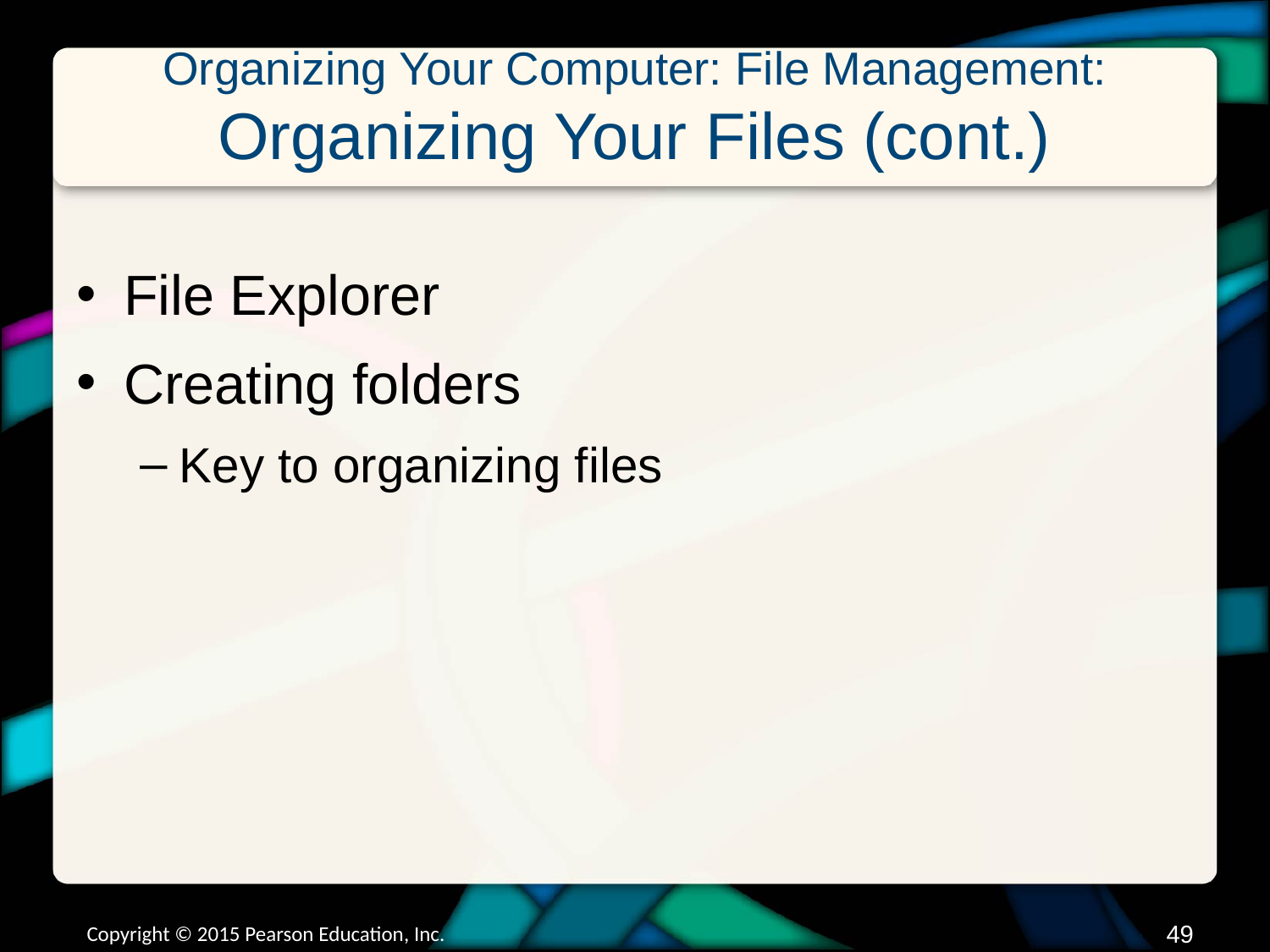

# Organizing Your Computer: File Management: Organizing Your Files (cont.)
File Explorer
Creating folders
Key to organizing files
Copyright © 2015 Pearson Education, Inc.
49